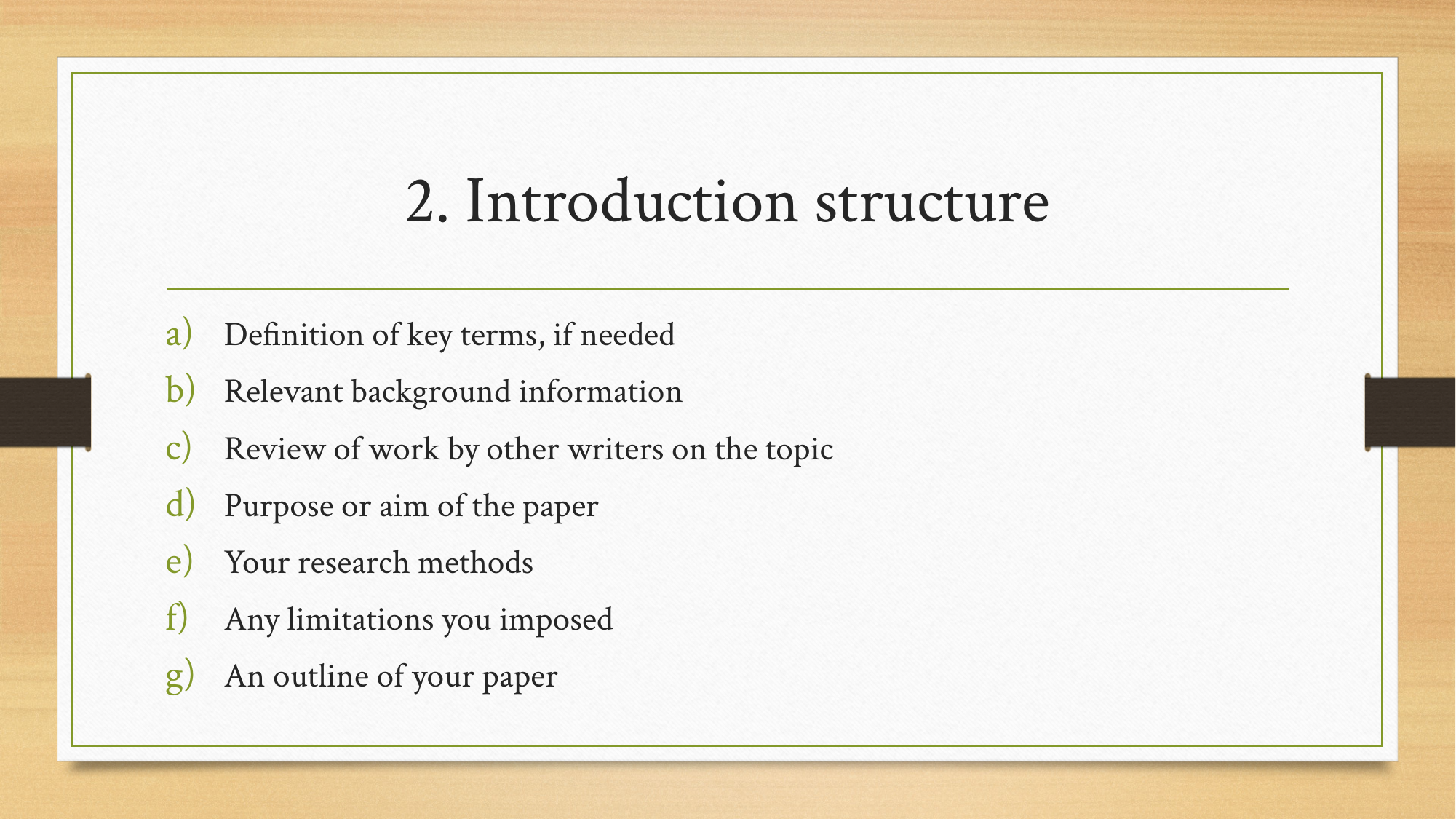

# 2. Introduction structure
Definition of key terms, if needed
Relevant background information
Review of work by other writers on the topic
Purpose or aim of the paper
Your research methods
Any limitations you imposed
An outline of your paper